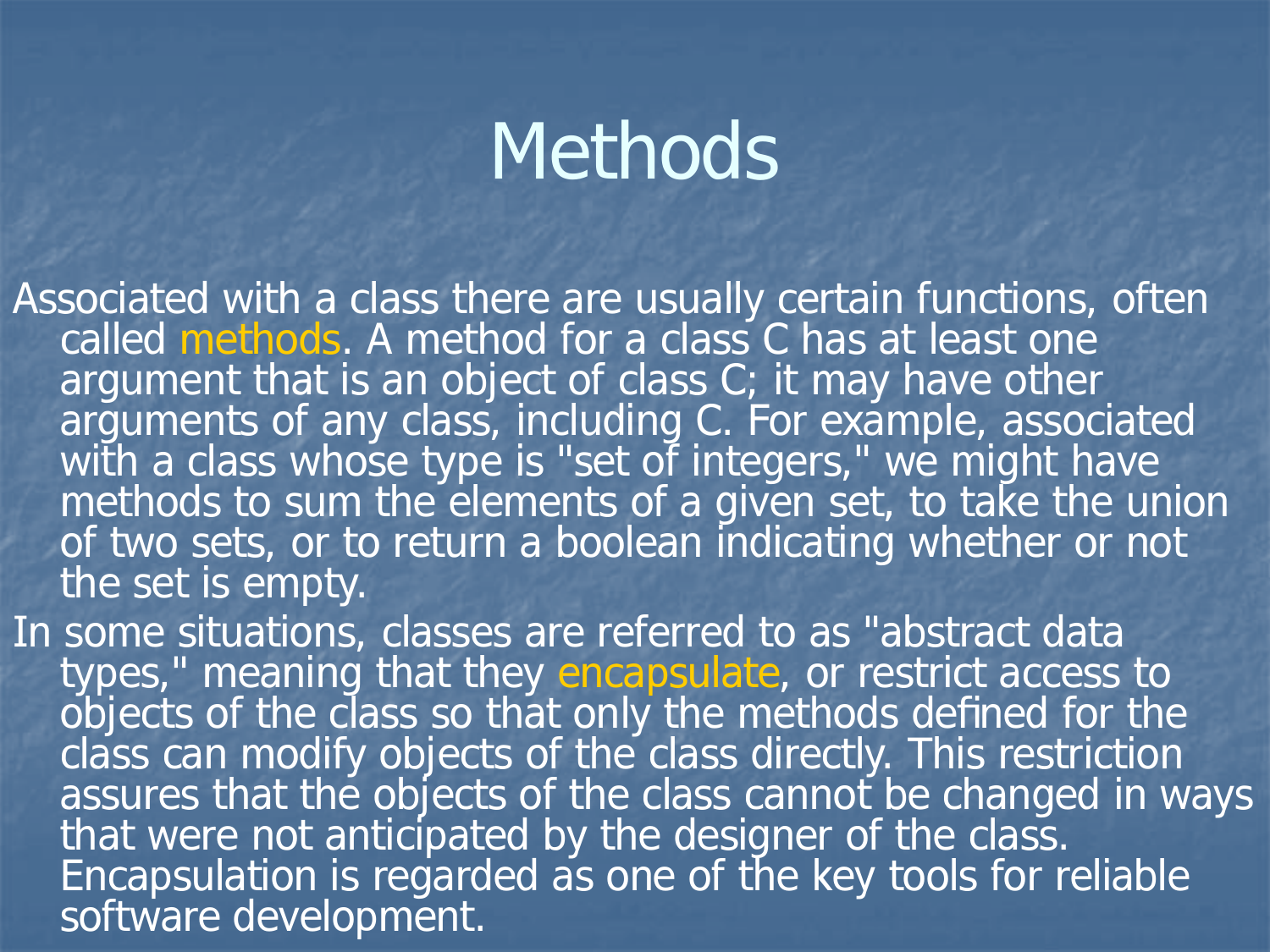

# Methods
Associated with a class there are usually certain functions, often called methods. A method for a class C has at least one argument that is an object of class C; it may have other arguments of any class, including C. For example, associated with a class whose type is "set of integers," we might have methods to sum the elements of a given set, to take the union of two sets, or to return a boolean indicating whether or not the set is empty.
In some situations, classes are referred to as "abstract data types," meaning that they encapsulate, or restrict access to objects of the class so that only the methods defined for the class can modify objects of the class directly. This restriction assures that the objects of the class cannot be changed in ways that were not anticipated by the designer of the class. Encapsulation is regarded as one of the key tools for reliable software development.